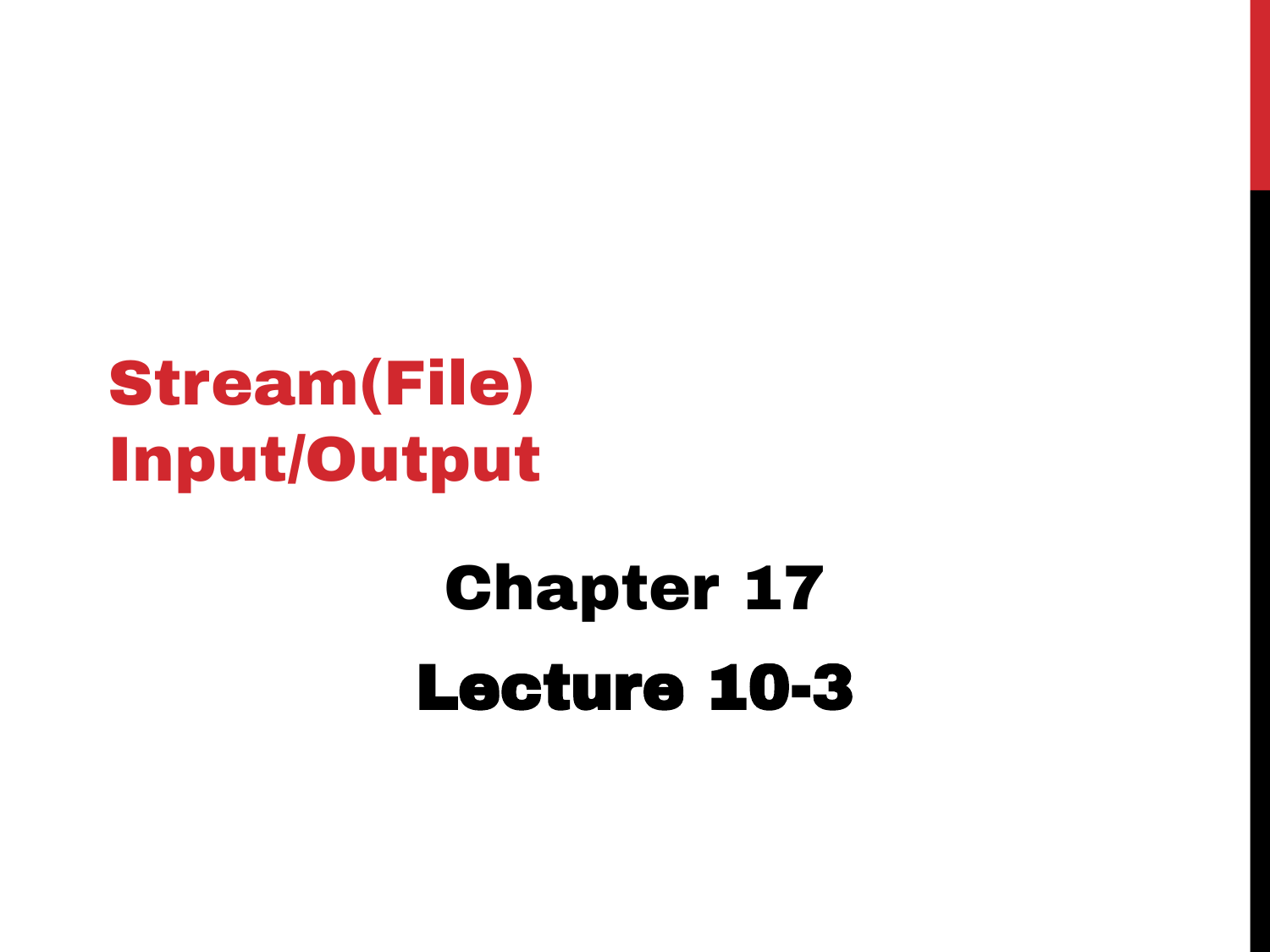

# Stream(File) Input/Output
Chapter 17
Lecture 10-3